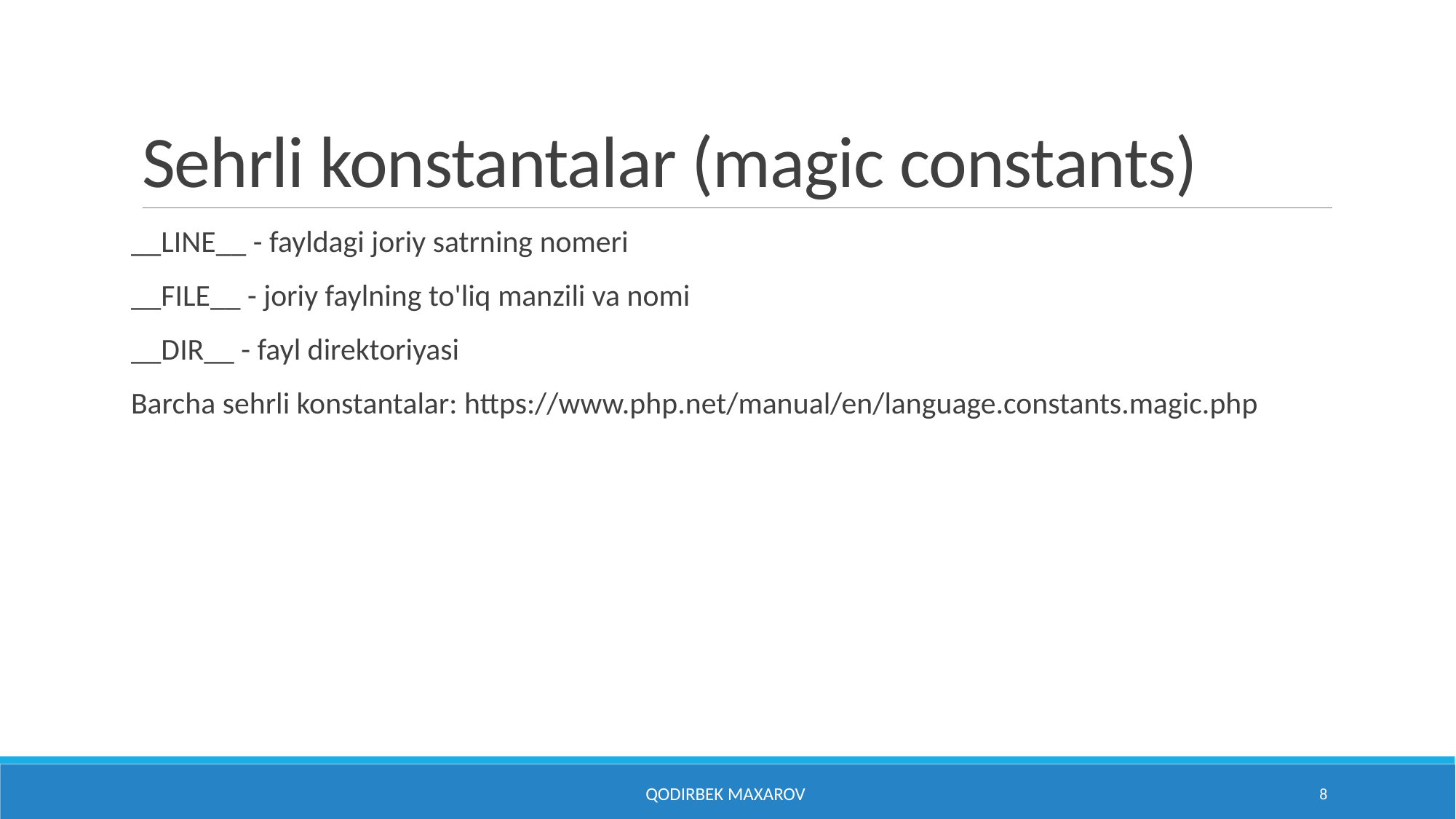

# Sehrli konstantalar (magic constants)
__LINE__ - fayldagi joriy satrning nomeri
__FILE__ - joriy faylning to'liq manzili va nomi
__DIR__ - fayl direktoriyasi
Barcha sehrli konstantalar: https://www.php.net/manual/en/language.constants.magic.php
Qodirbek Maxarov
8